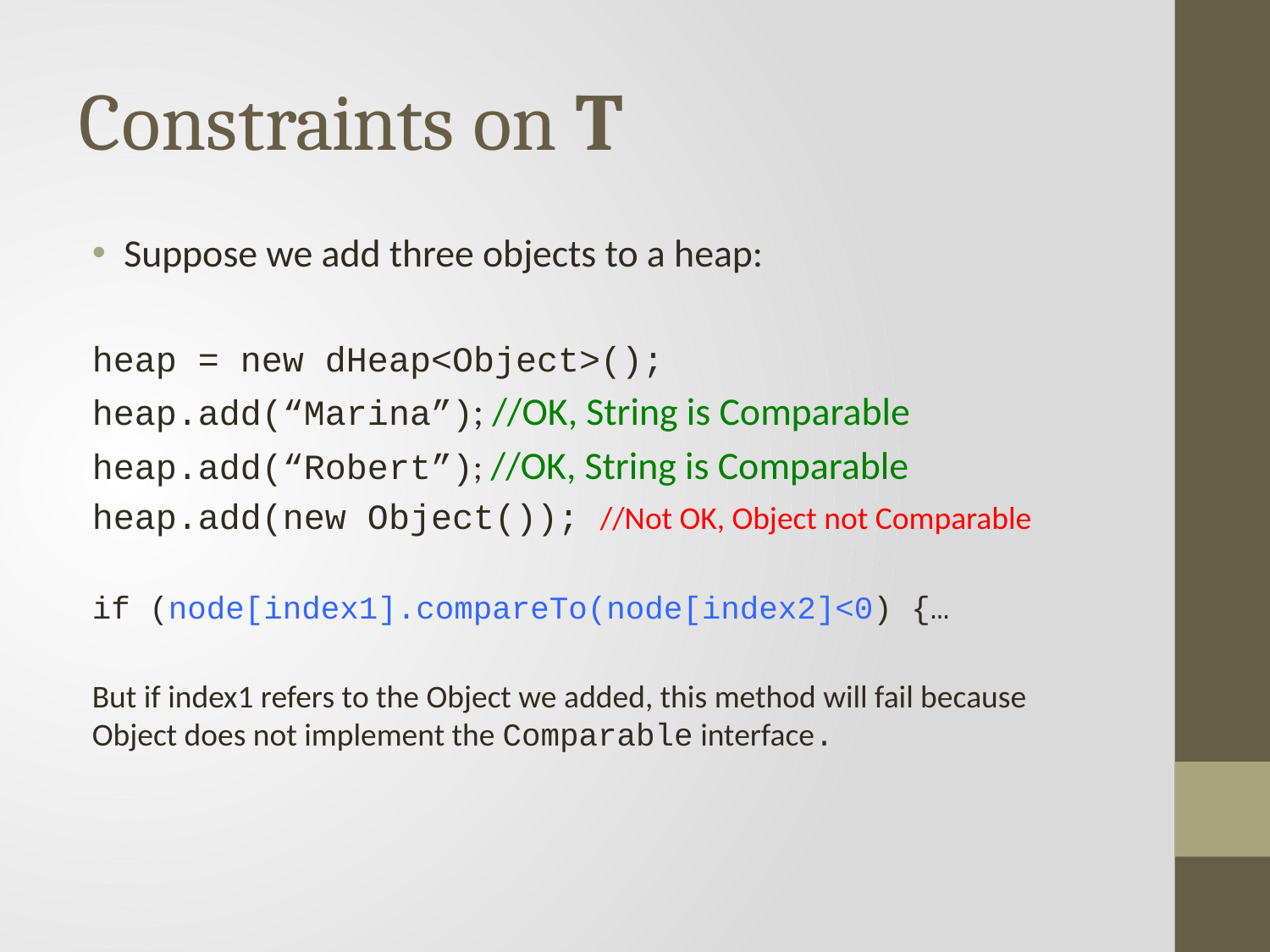

# Constraints on T
Suppose we add three objects to a heap:

heap = new dHeap<Object>();
heap.add(“Marina”); //OK, String is Comparable
heap.add(“Robert”); //OK, String is Comparable
heap.add(new Object()); //Not OK, Object not Comparable

if (node[index1].compareTo(node[index2]<0) {…

But if index1 refers to the Object we added, this method will fail because Object does not implement the Comparable interface.